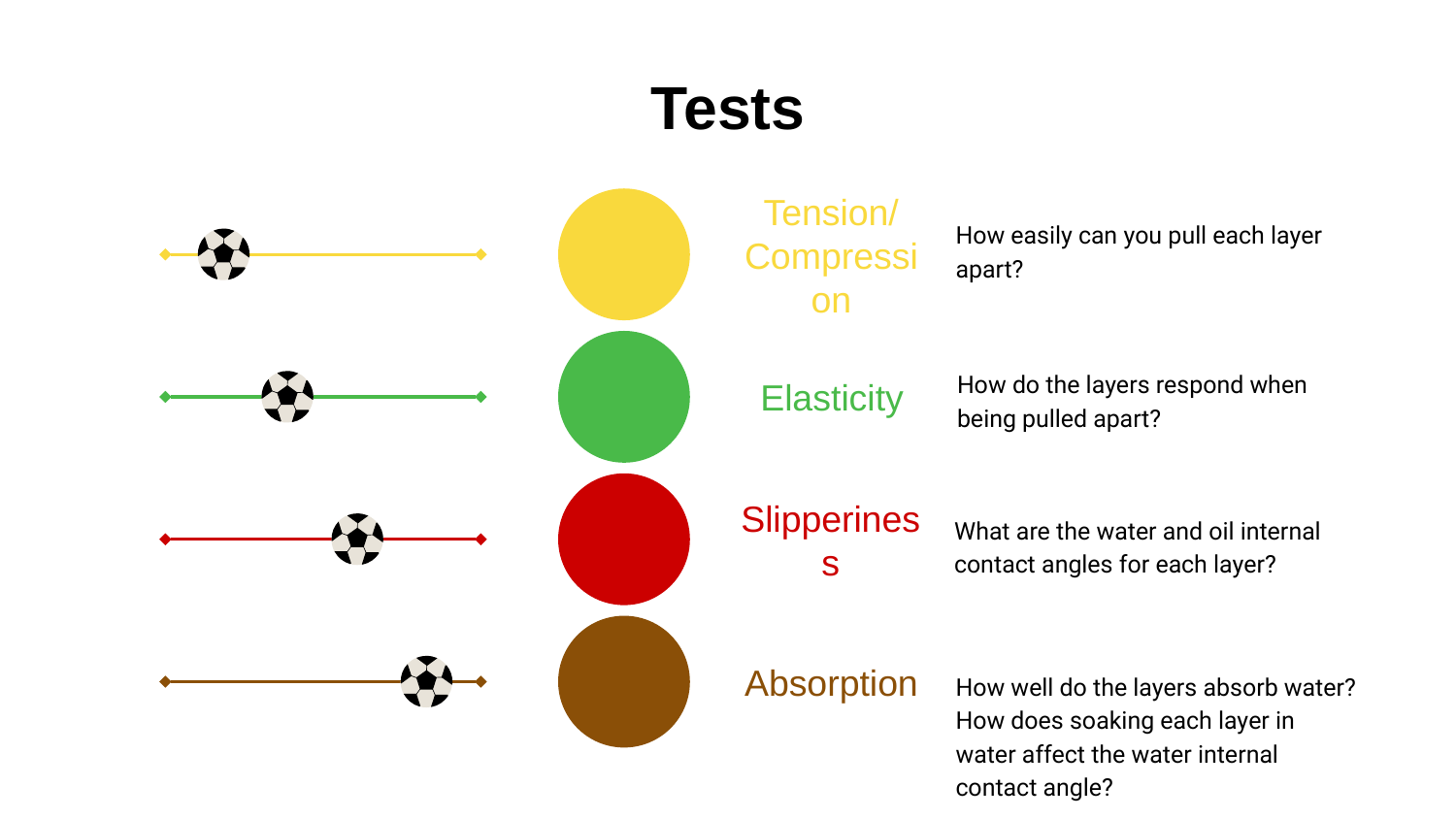

# Tests

How easily can you pull each layer apart?
Tension/ Compression

How do the layers respond when being pulled apart?

Elasticity

What are the water and oil internal contact angles for each layer?
Slipperiness

Absorption
How well do the layers absorb water? How does soaking each layer in water affect the water internal contact angle?